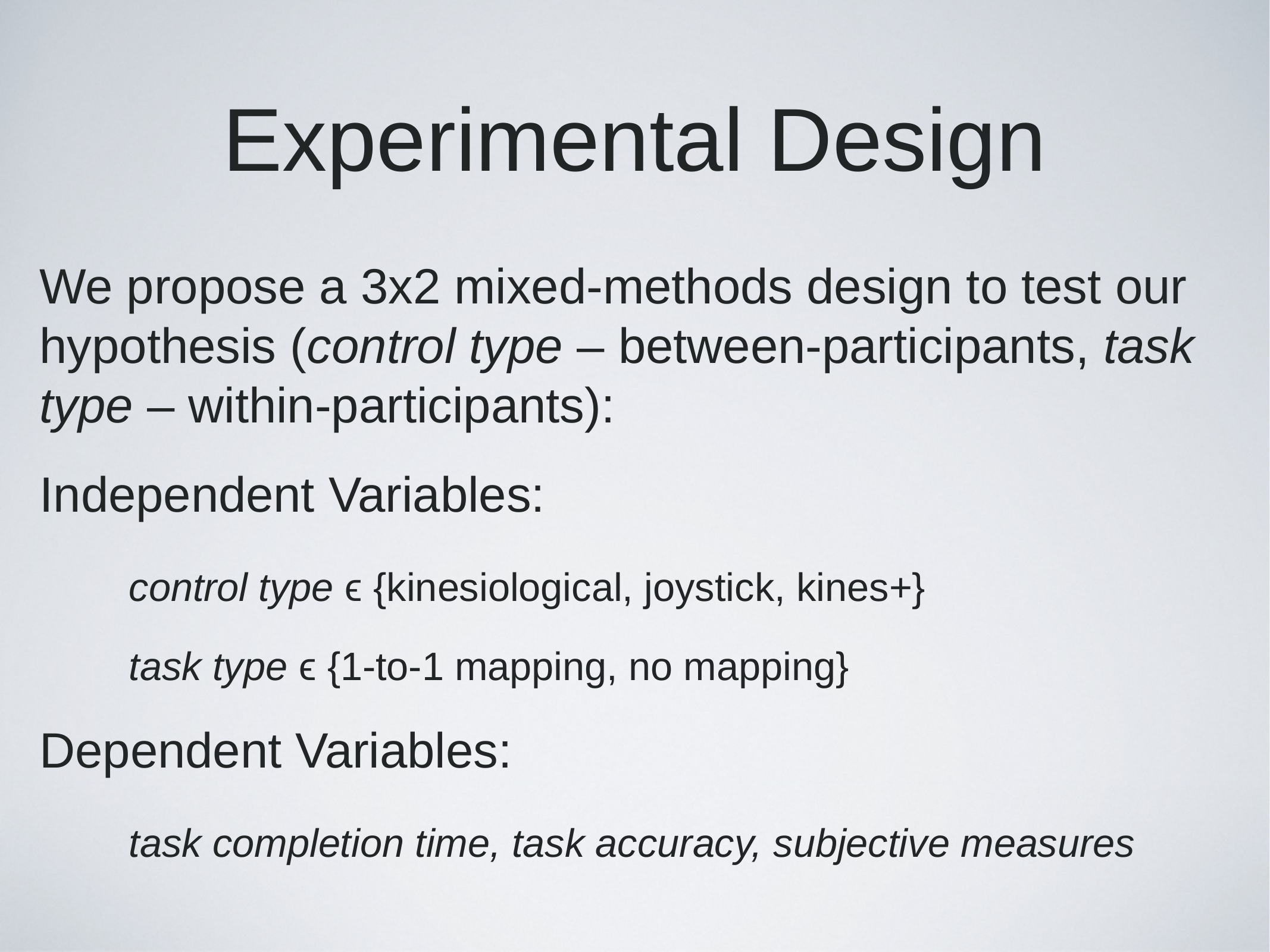

# Experimental Design
We propose a 3x2 mixed-methods design to test our hypothesis (control type – between-participants, task type – within-participants):
Independent Variables:
	control type ϵ {kinesiological, joystick, kines+}
	task type ϵ {1-to-1 mapping, no mapping}
Dependent Variables:
	task completion time, task accuracy, subjective measures